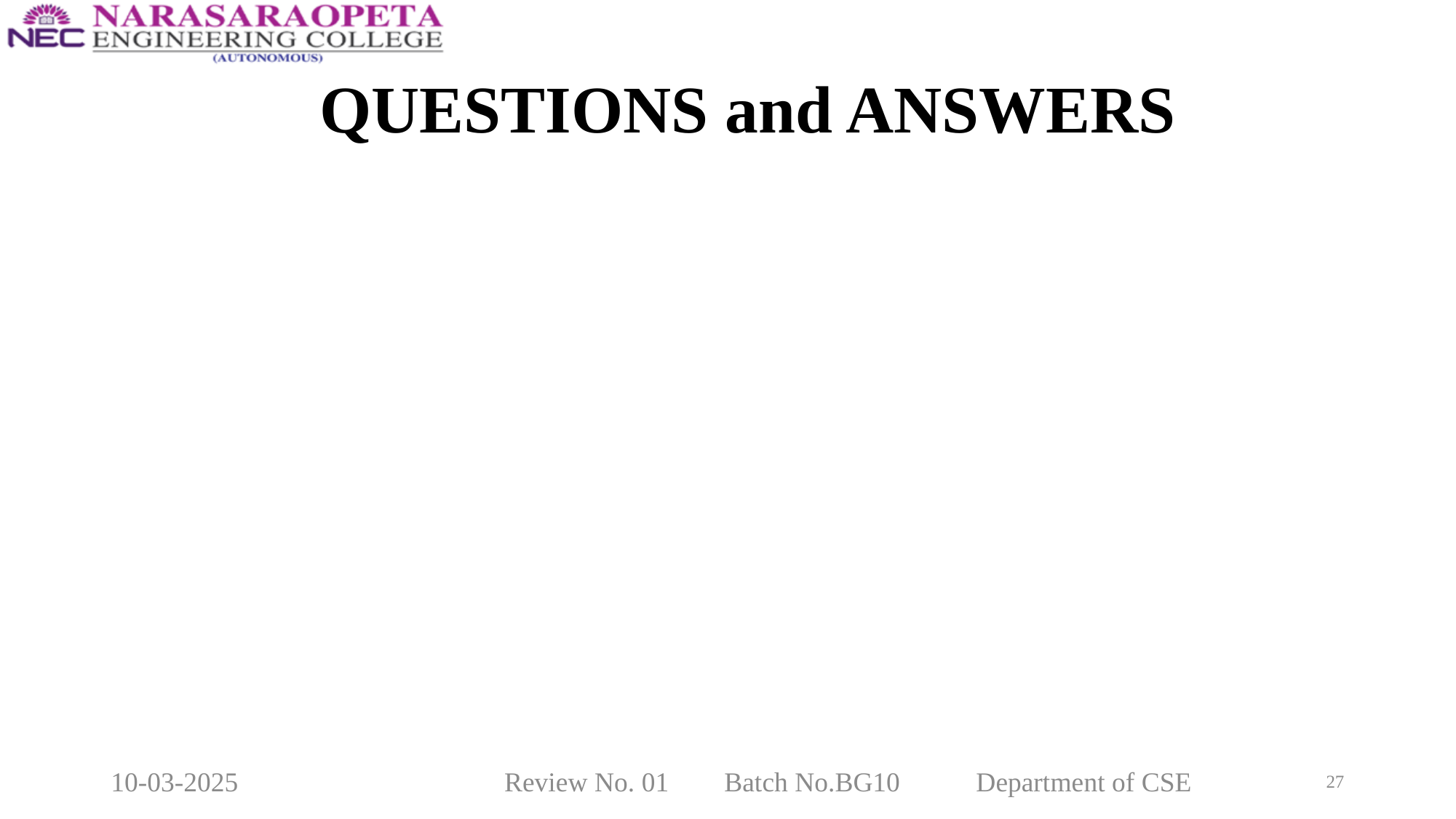

# QUESTIONS and ANSWERS

10-03-2025
Review No. 01        Batch No.BG10           Department of CSE
27